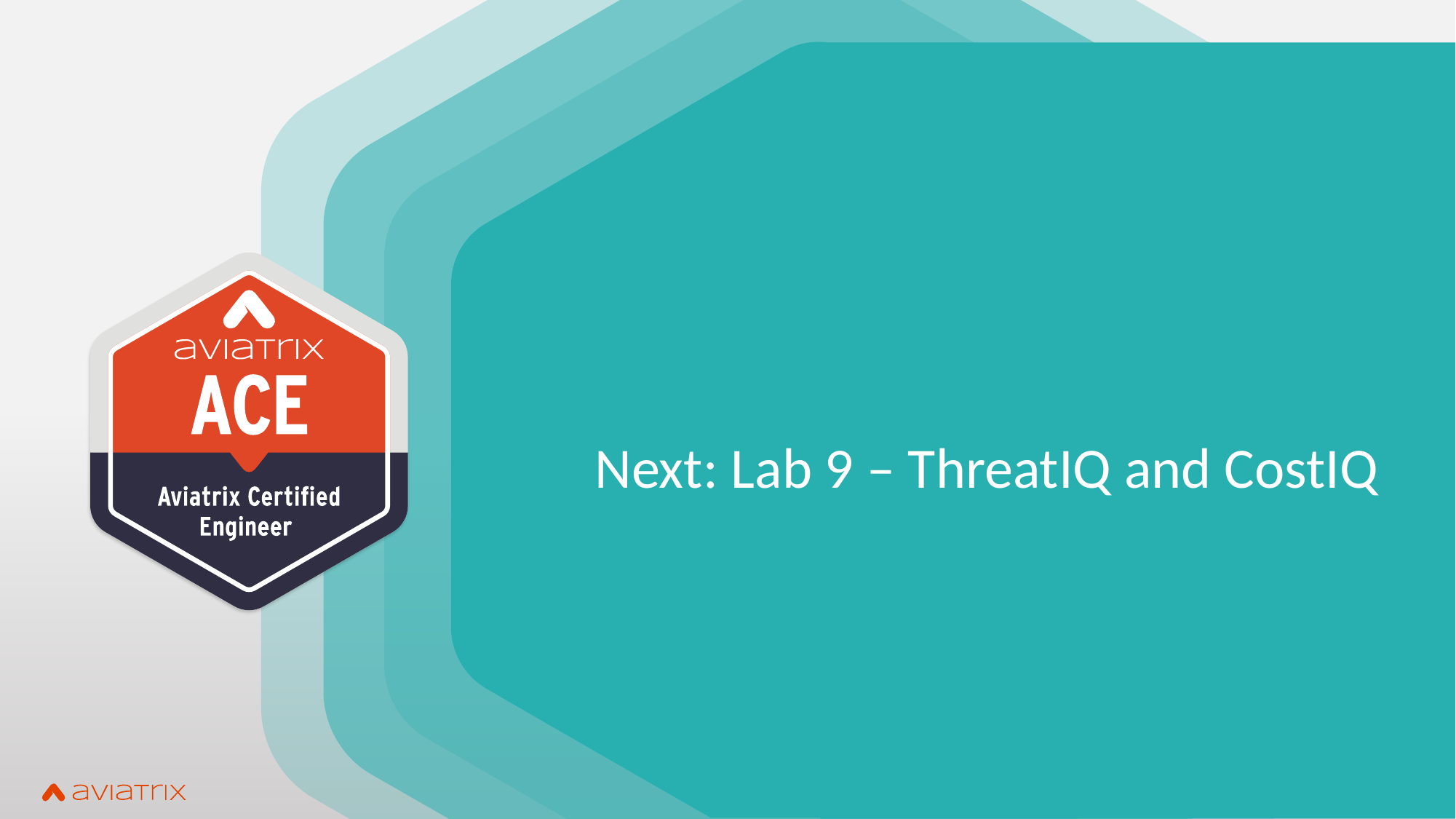

# Next: Lab 9 – ThreatIQ and CostIQ